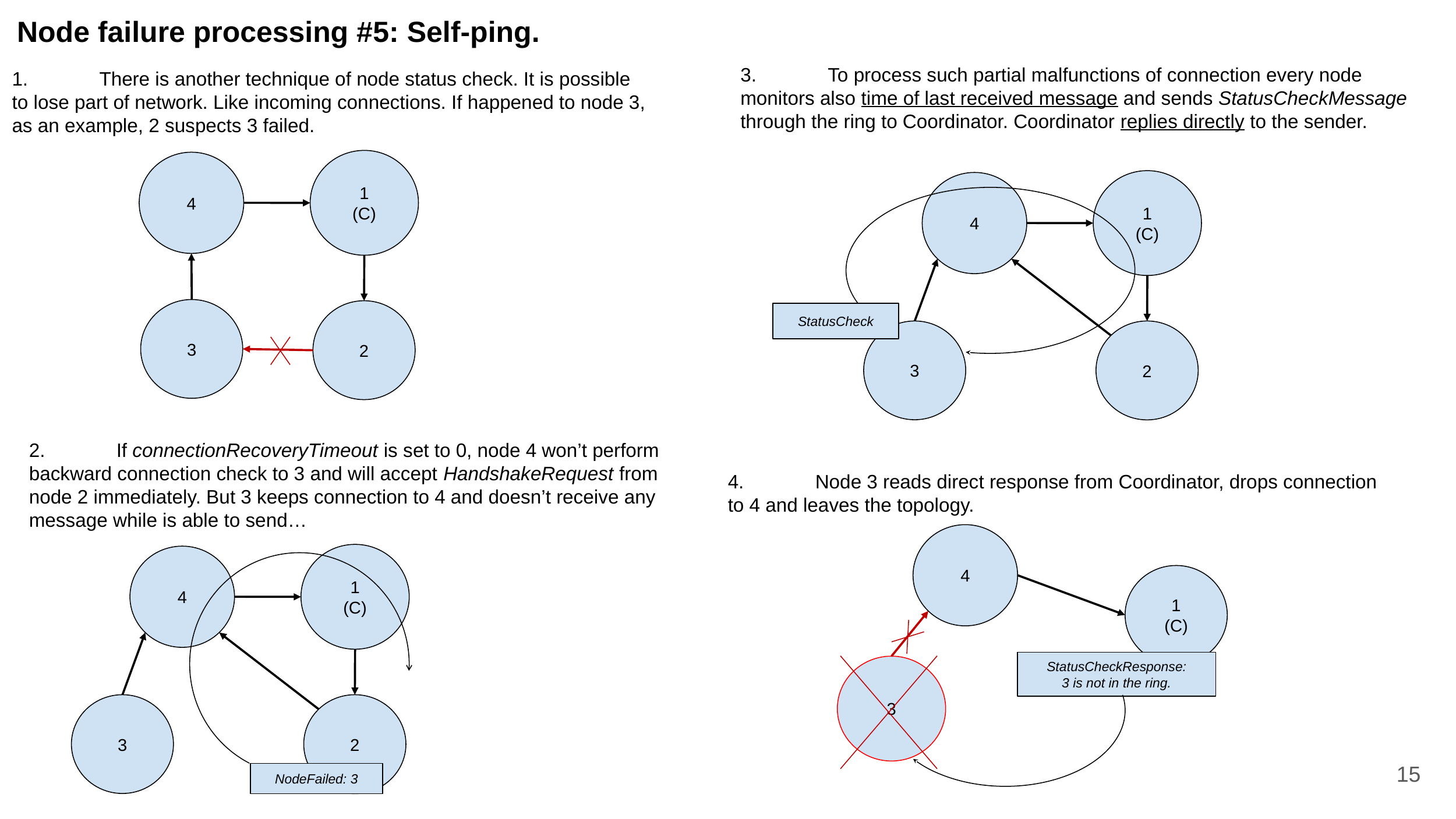

Node failure processing #5: Self-ping.
3.	To process such partial malfunctions of connection every node monitors also time of last received message and sends StatusCheckMessage through the ring to Coordinator. Coordinator replies directly to the sender.
1.	There is another technique of node status check. It is possible to lose part of network. Like incoming connections. If happened to node 3, as an example, 2 suspects 3 failed.
1
(C)
4
3
2
1
(C)
4

StatusCheck
3
2
2.	If connectionRecoveryTimeout is set to 0, node 4 won’t perform backward connection check to 3 and will accept HandshakeRequest from node 2 immediately. But 3 keeps connection to 4 and doesn’t receive any message while is able to send…
4.	Node 3 reads direct response from Coordinator, drops connection to 4 and leaves the topology.
4
1
(C)

StatusCheckResponse: 3 is not in the ring.
3
1
(C)
4

3
2
NodeFailed: 3
15